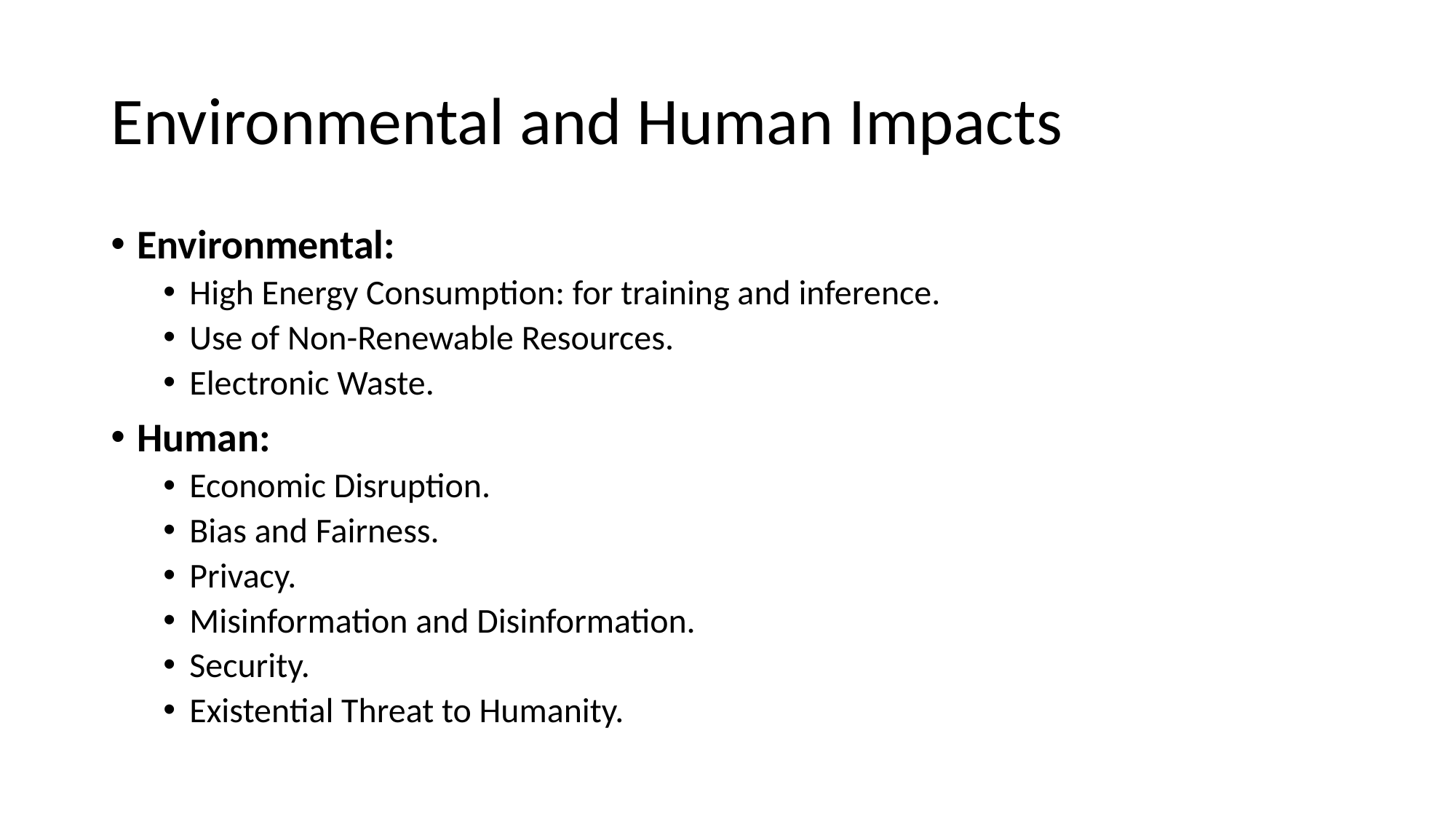

# Environmental and Human Impacts
Environmental:
High Energy Consumption: for training and inference.
Use of Non-Renewable Resources.
Electronic Waste.
Human:
Economic Disruption.
Bias and Fairness.
Privacy.
Misinformation and Disinformation.
Security.
Existential Threat to Humanity.